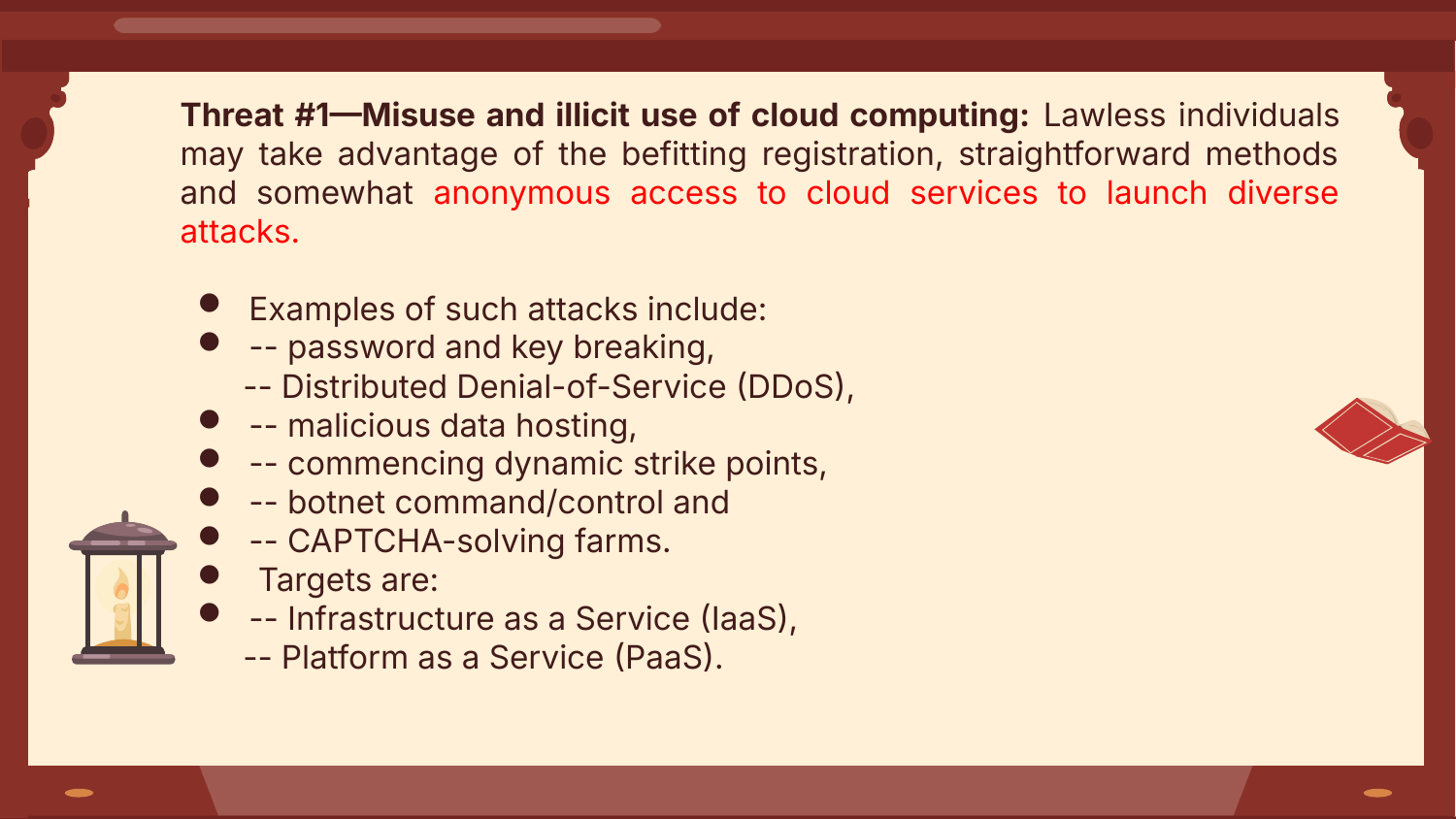

# Threat #1—Misuse and illicit use of cloud computing: Lawless individuals may take advantage of the befitting registration, straightforward methods and somewhat anonymous access to cloud services to launch diverse attacks.

Examples of such attacks include:
-- password and key breaking,
       -- Distributed Denial-of-Service (DDoS),
-- malicious data hosting,
-- commencing dynamic strike points,
-- botnet command/control and
-- CAPTCHA-solving farms.
 Targets are:
-- Infrastructure as a Service (IaaS),
       -- Platform as a Service (PaaS).